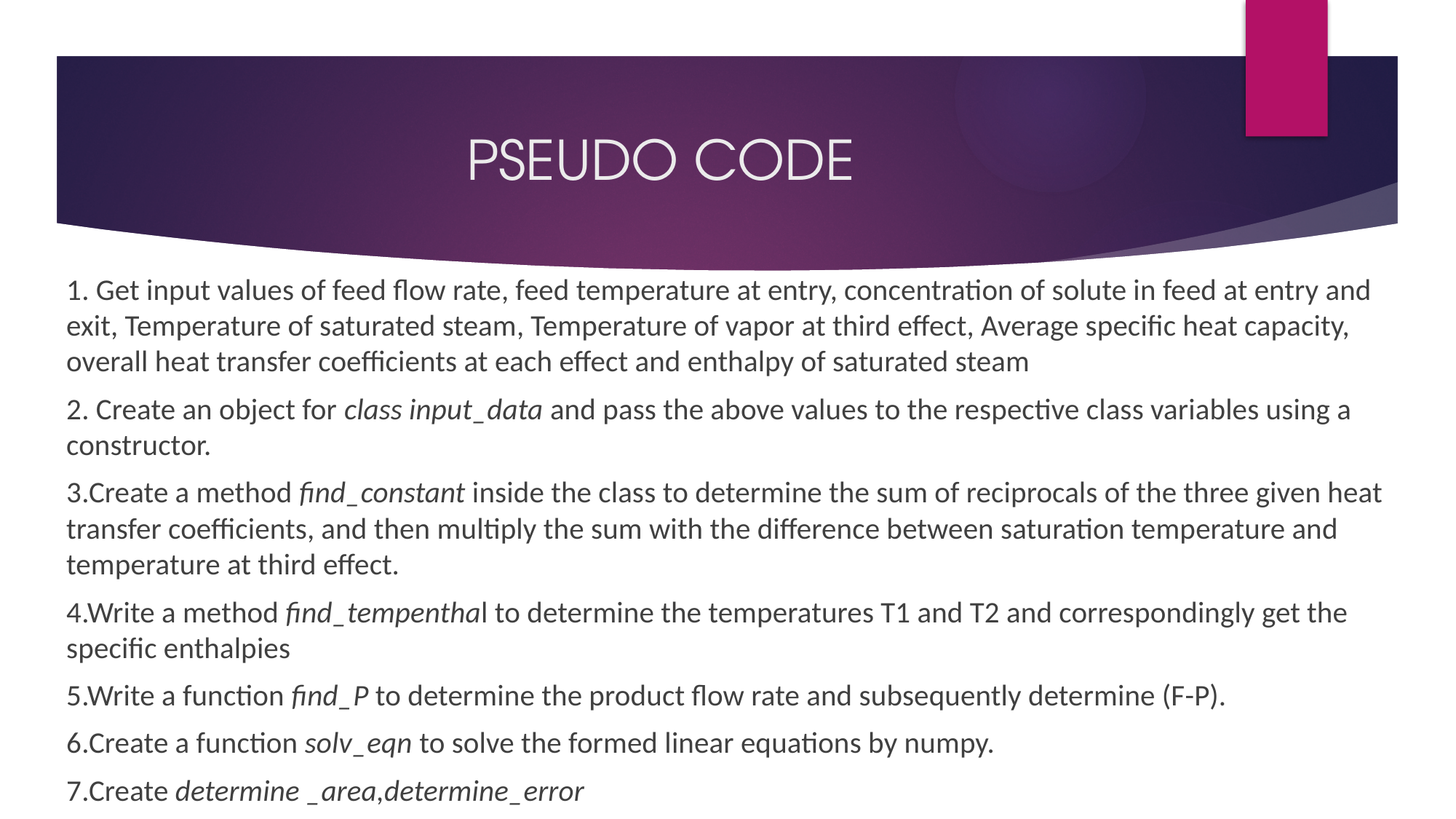

# PSEUDO CODE
1. Get input values of feed flow rate, feed temperature at entry, concentration of solute in feed at entry and exit, Temperature of saturated steam, Temperature of vapor at third effect, Average specific heat capacity, overall heat transfer coefficients at each effect and enthalpy of saturated steam
2. Create an object for class input_data and pass the above values to the respective class variables using a constructor.
3.Create a method find_constant inside the class to determine the sum of reciprocals of the three given heat transfer coefficients, and then multiply the sum with the difference between saturation temperature and temperature at third effect.
4.Write a method find_tempenthal to determine the temperatures T1 and T2 and correspondingly get the specific enthalpies
5.Write a function find_P to determine the product flow rate and subsequently determine (F-P).
6.Create a function solv_eqn to solve the formed linear equations by numpy.
7.Create determine _area,determine_error